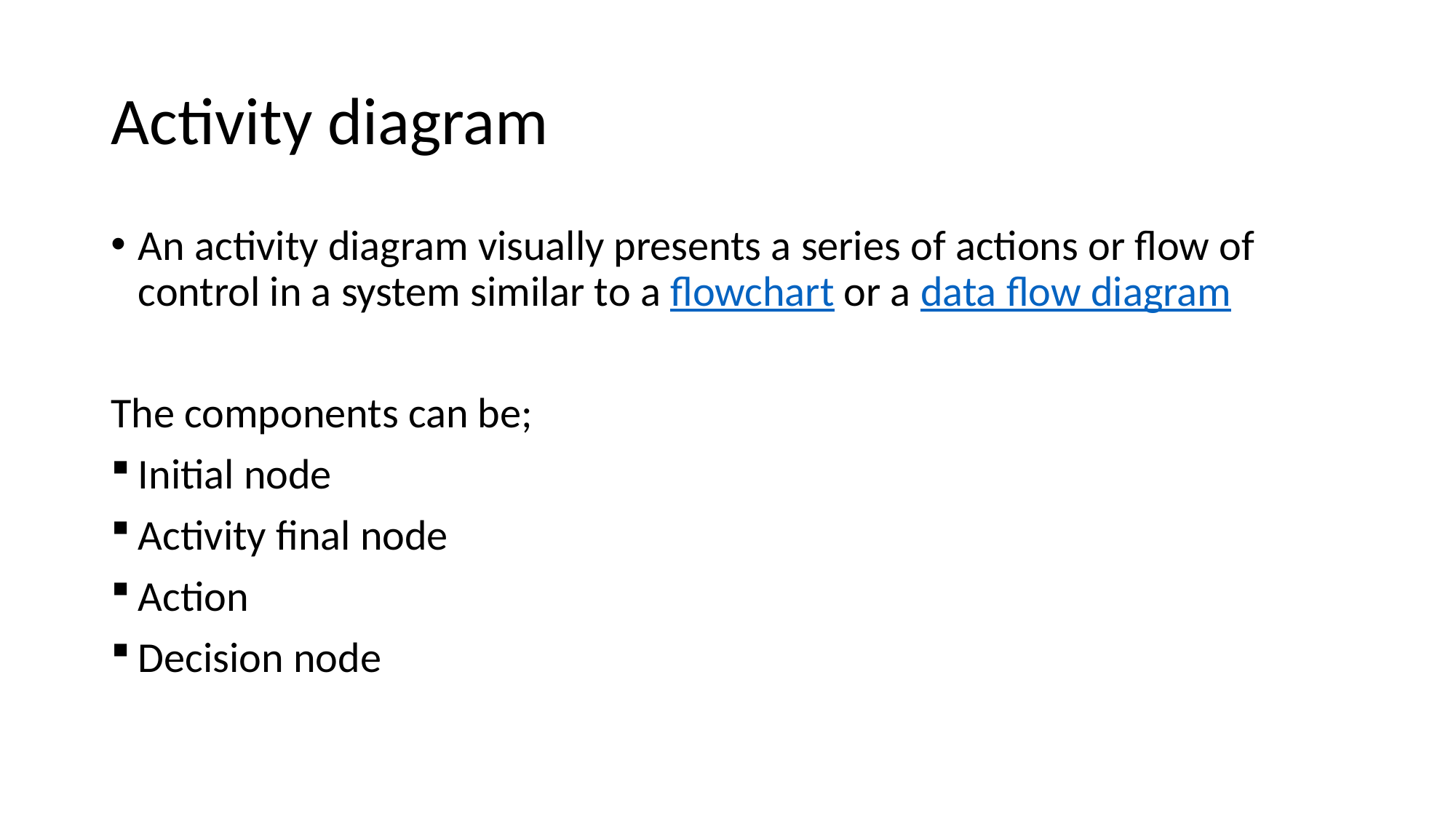

# Activity diagram
An activity diagram visually presents a series of actions or flow of control in a system similar to a flowchart or a data flow diagram

The components can be;
Initial node
Activity final node
Action
Decision node